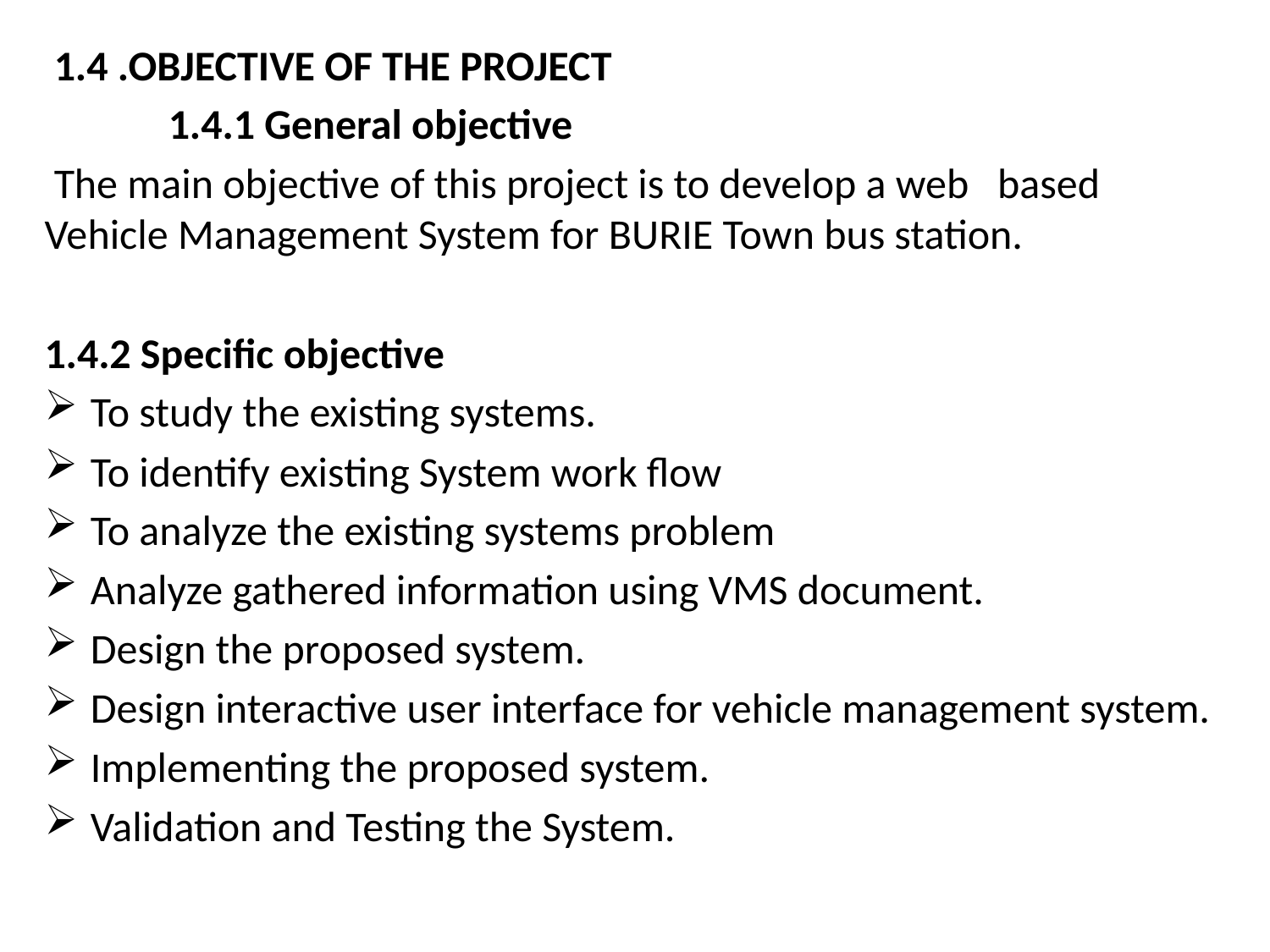

1.4 .OBJECTIVE OF THE PROJECT
             1.4.1 General objective
 The main objective of this project is to develop a web   based Vehicle Management System for BURIE Town bus station.

1.4.2 Specific objective
To study the existing systems.
To identify existing System work flow
To analyze the existing systems problem
Analyze gathered information using VMS document.
Design the proposed system.
Design interactive user interface for vehicle management system.
Implementing the proposed system.
Validation and Testing the System.